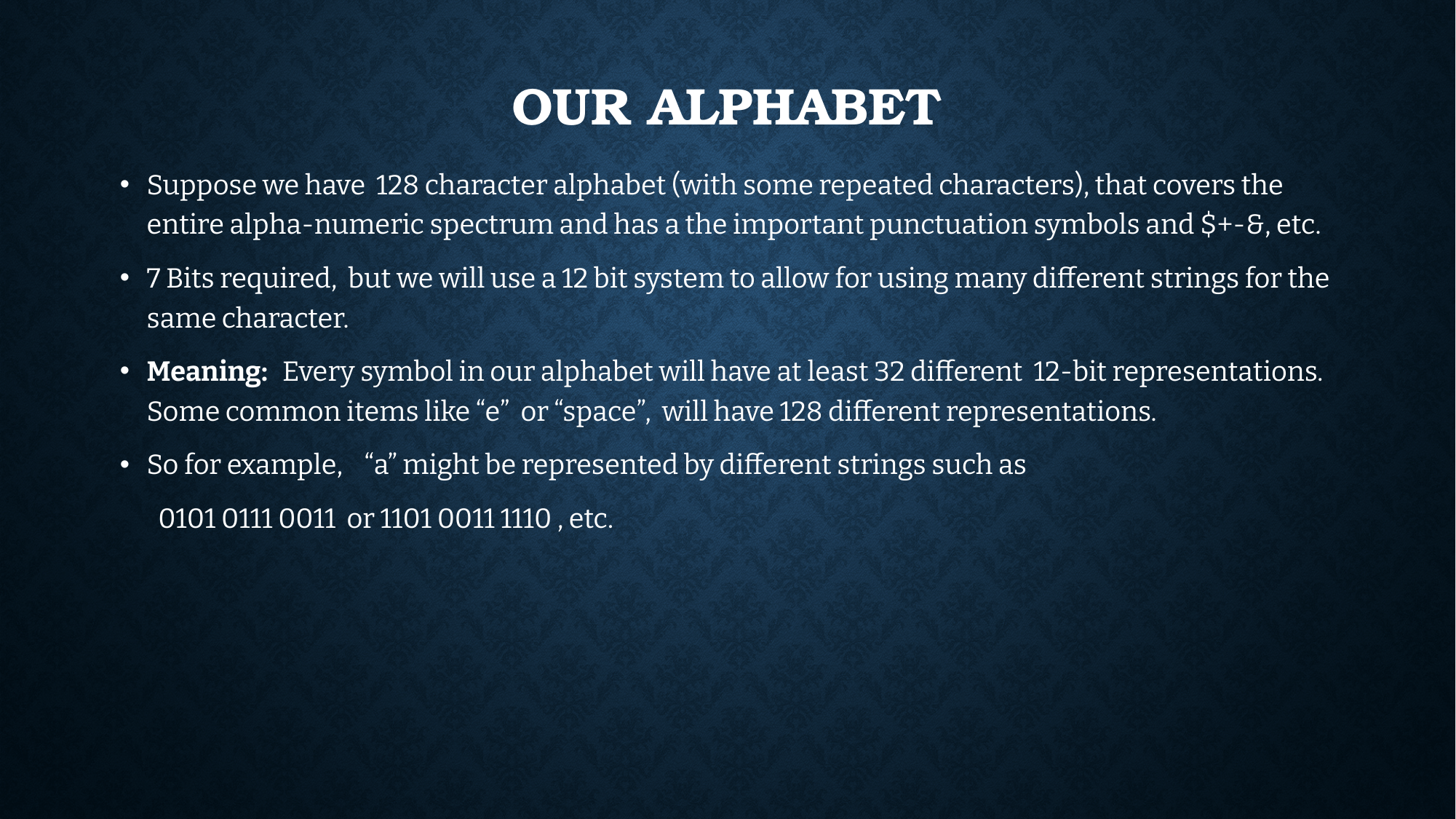

# Our Alphabet
Suppose we have  128 character alphabet (with some repeated characters), that covers the entire alpha-numeric spectrum and has a the important punctuation symbols and $+-&, etc.
7 Bits required,  but we will use a 12 bit system to allow for using many different strings for the same character.
Meaning:   Every symbol in our alphabet will have at least 32 different  12-bit representations.  Some common items like “e”  or “space”,  will have 128 different representations.
So for example,    “a” might be represented by different strings such as
       0101 0111 0011  or 1101 0011 1110 , etc.